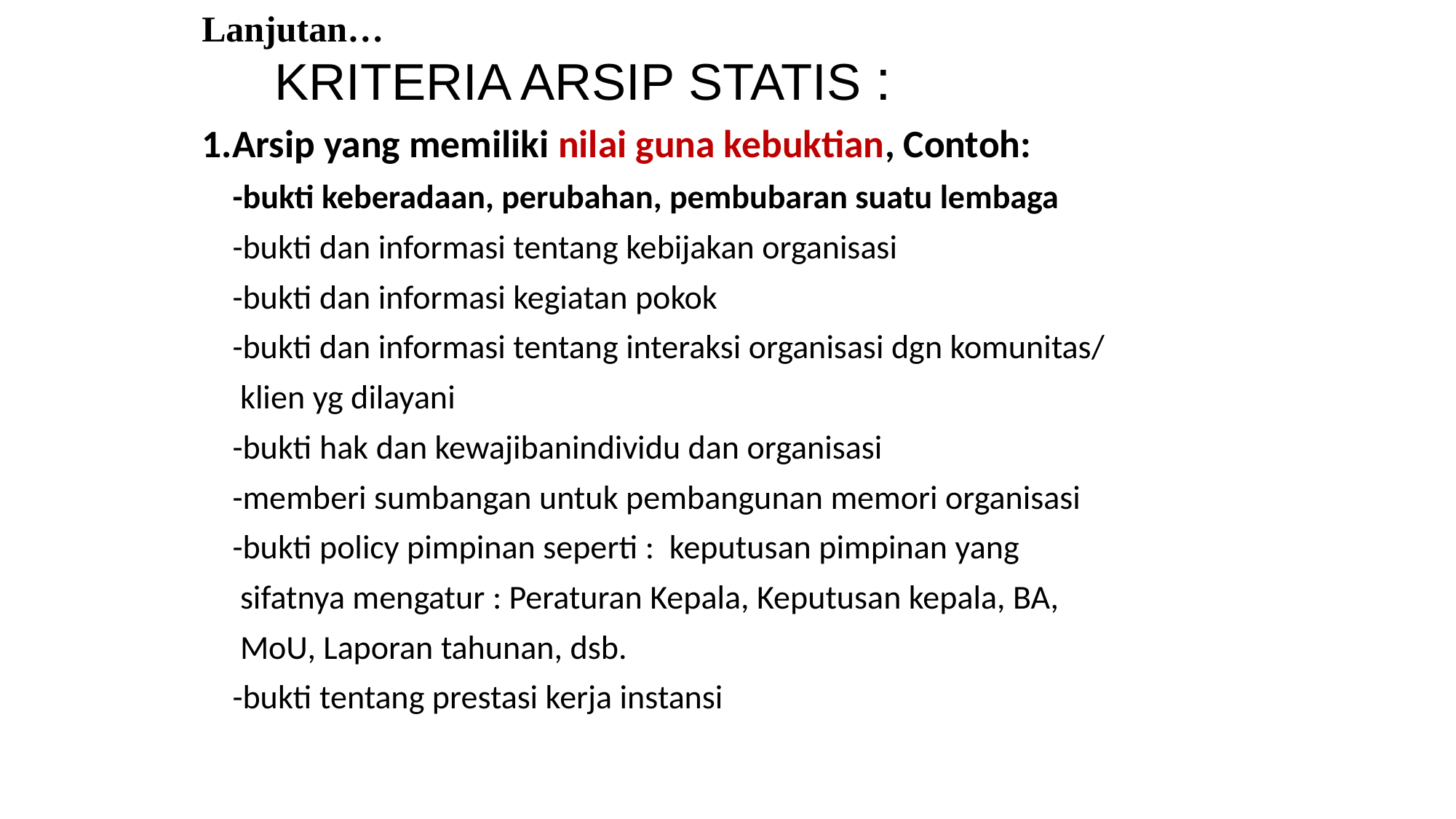

Lanjutan…
# KRITERIA ARSIP STATIS :
1.Arsip yang memiliki nilai guna kebuktian, Contoh:
    -bukti keberadaan, perubahan, pembubaran suatu lembaga
    -bukti dan informasi tentang kebijakan organisasi
    -bukti dan informasi kegiatan pokok
    -bukti dan informasi tentang interaksi organisasi dgn komunitas/
     klien yg dilayani
    -bukti hak dan kewajibanindividu dan organisasi
    -memberi sumbangan untuk pembangunan memori organisasi
    -bukti policy pimpinan seperti :  keputusan pimpinan yang
     sifatnya mengatur : Peraturan Kepala, Keputusan kepala, BA,
     MoU, Laporan tahunan, dsb.
    -bukti tentang prestasi kerja instansi